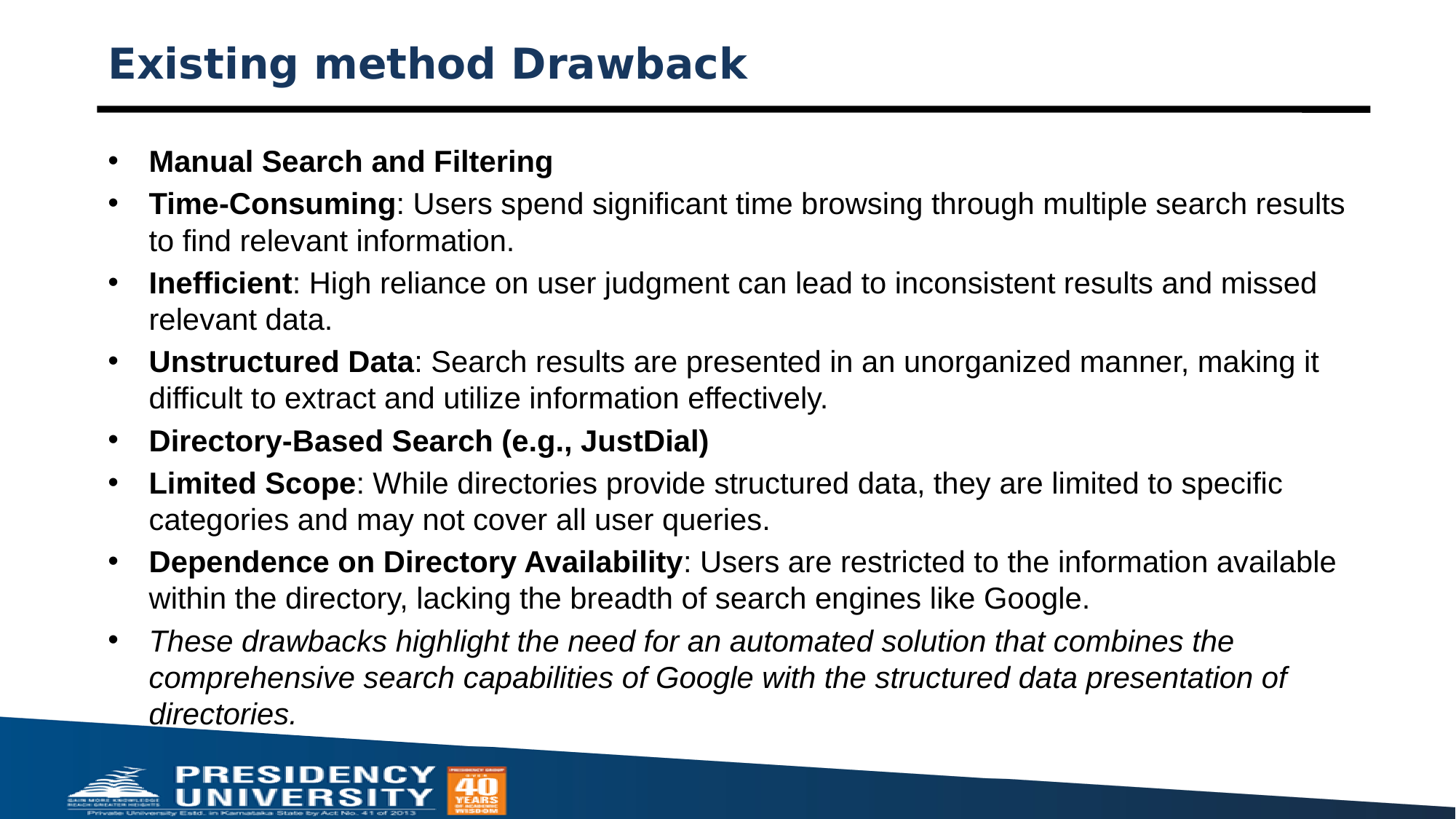

# Existing method Drawback
Manual Search and Filtering
Time-Consuming: Users spend significant time browsing through multiple search results to find relevant information.
Inefficient: High reliance on user judgment can lead to inconsistent results and missed relevant data.
Unstructured Data: Search results are presented in an unorganized manner, making it difficult to extract and utilize information effectively.
Directory-Based Search (e.g., JustDial)
Limited Scope: While directories provide structured data, they are limited to specific categories and may not cover all user queries.
Dependence on Directory Availability: Users are restricted to the information available within the directory, lacking the breadth of search engines like Google.
These drawbacks highlight the need for an automated solution that combines the comprehensive search capabilities of Google with the structured data presentation of directories.